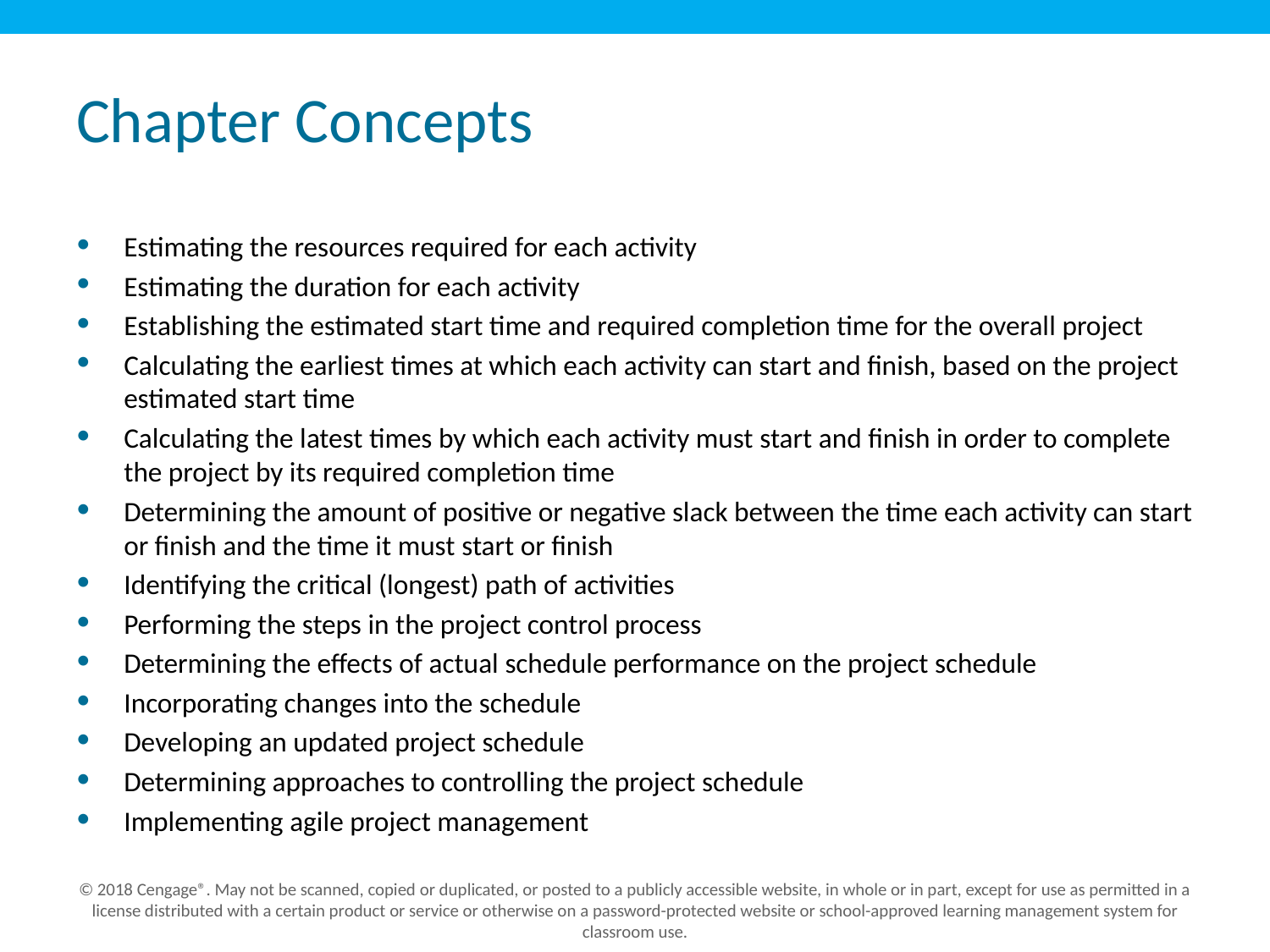

# Chapter Concepts
Estimating the resources required for each activity
Estimating the duration for each activity
Establishing the estimated start time and required completion time for the overall project
Calculating the earliest times at which each activity can start and finish, based on the project estimated start time
Calculating the latest times by which each activity must start and finish in order to complete the project by its required completion time
Determining the amount of positive or negative slack between the time each activity can start or finish and the time it must start or finish
Identifying the critical (longest) path of activities
Performing the steps in the project control process
Determining the effects of actual schedule performance on the project schedule
Incorporating changes into the schedule
Developing an updated project schedule
Determining approaches to controlling the project schedule
Implementing agile project management